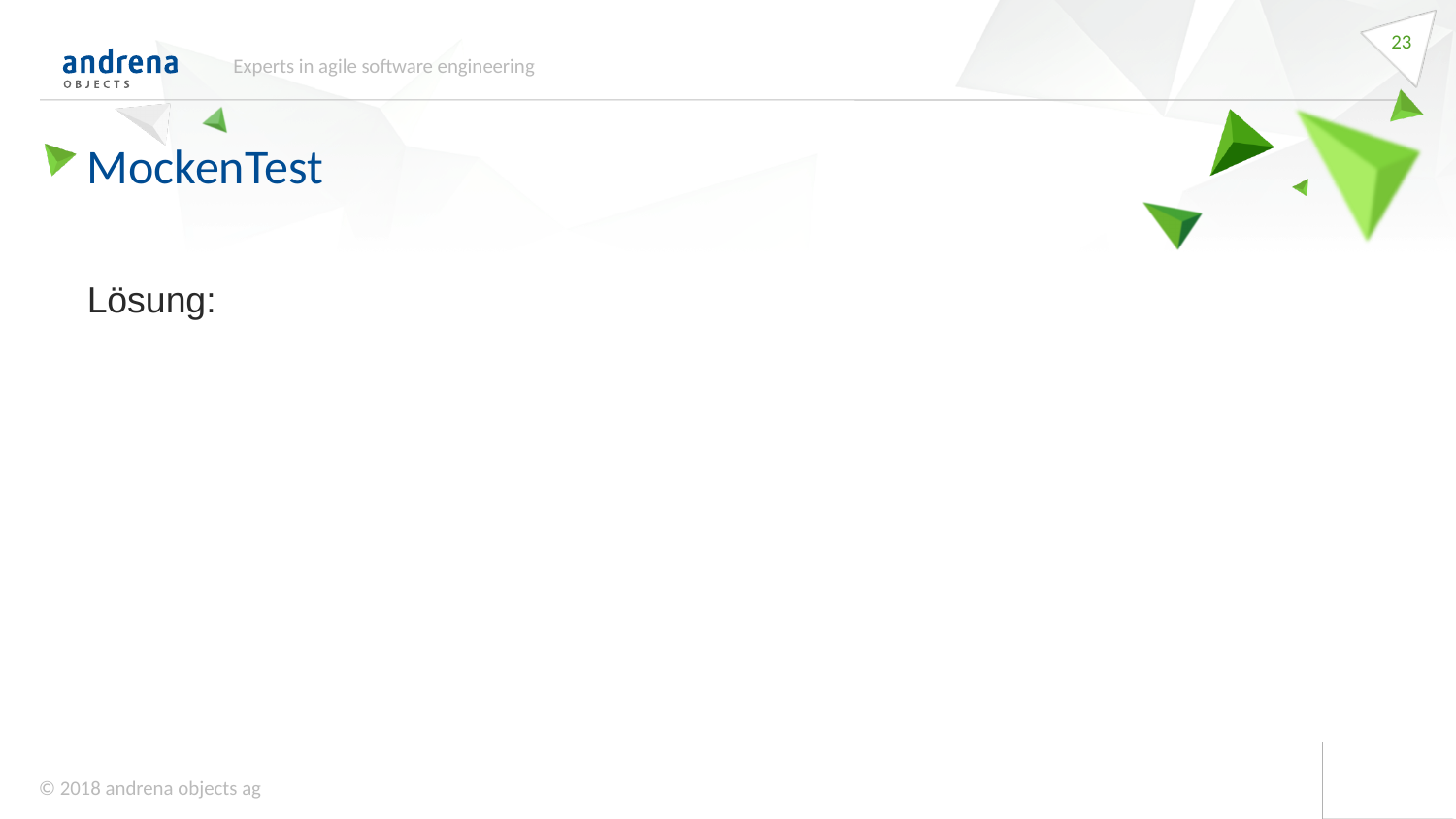

23
Experts in agile software engineering
MockenTest

Lösung: